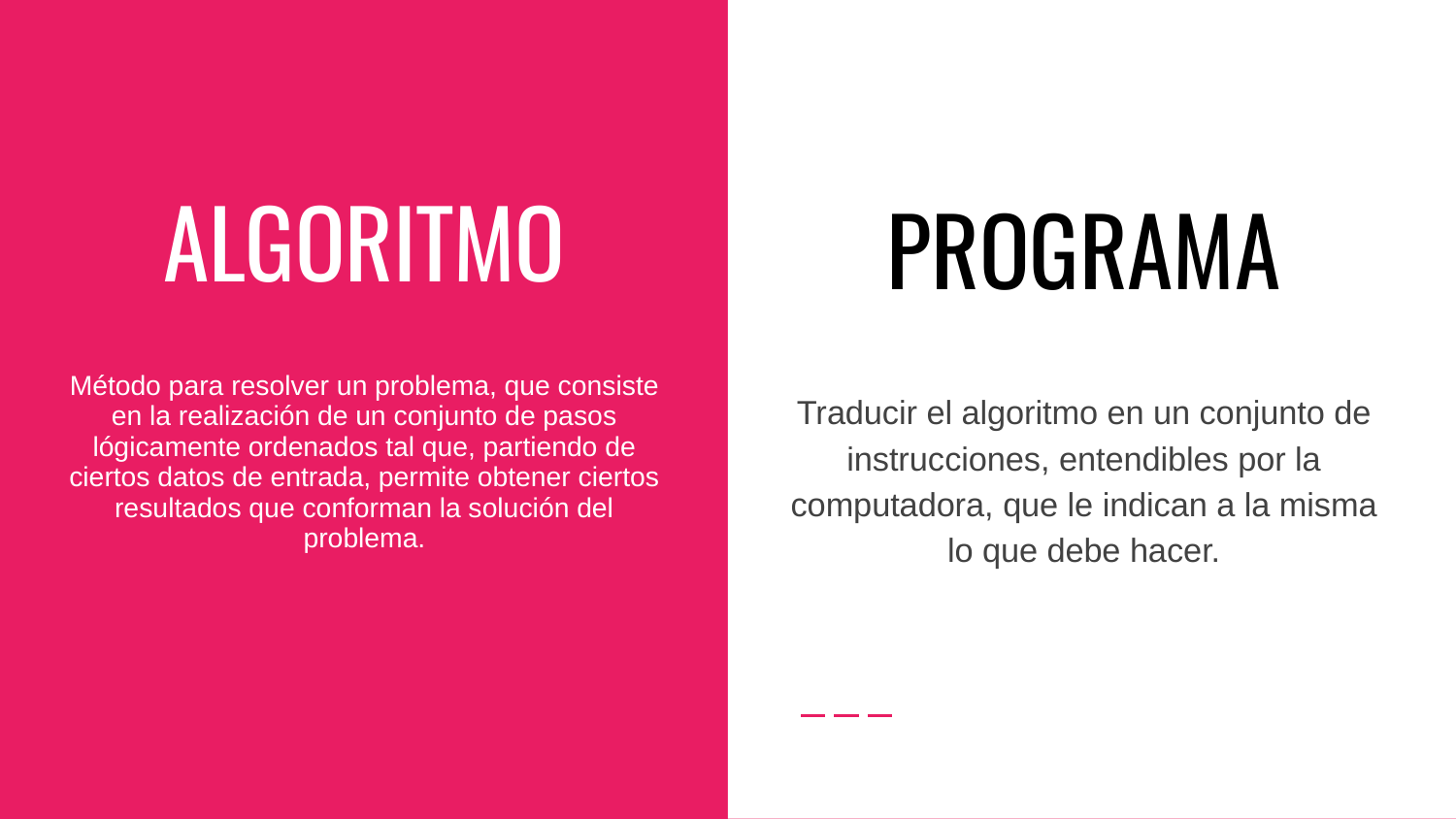

# ALGORITMO
PROGRAMA
Traducir el algoritmo en un conjunto de instrucciones, entendibles por la computadora, que le indican a la misma lo que debe hacer.
Método para resolver un problema, que consiste en la realización de un conjunto de pasos lógicamente ordenados tal que, partiendo de ciertos datos de entrada, permite obtener ciertos resultados que conforman la solución del problema.